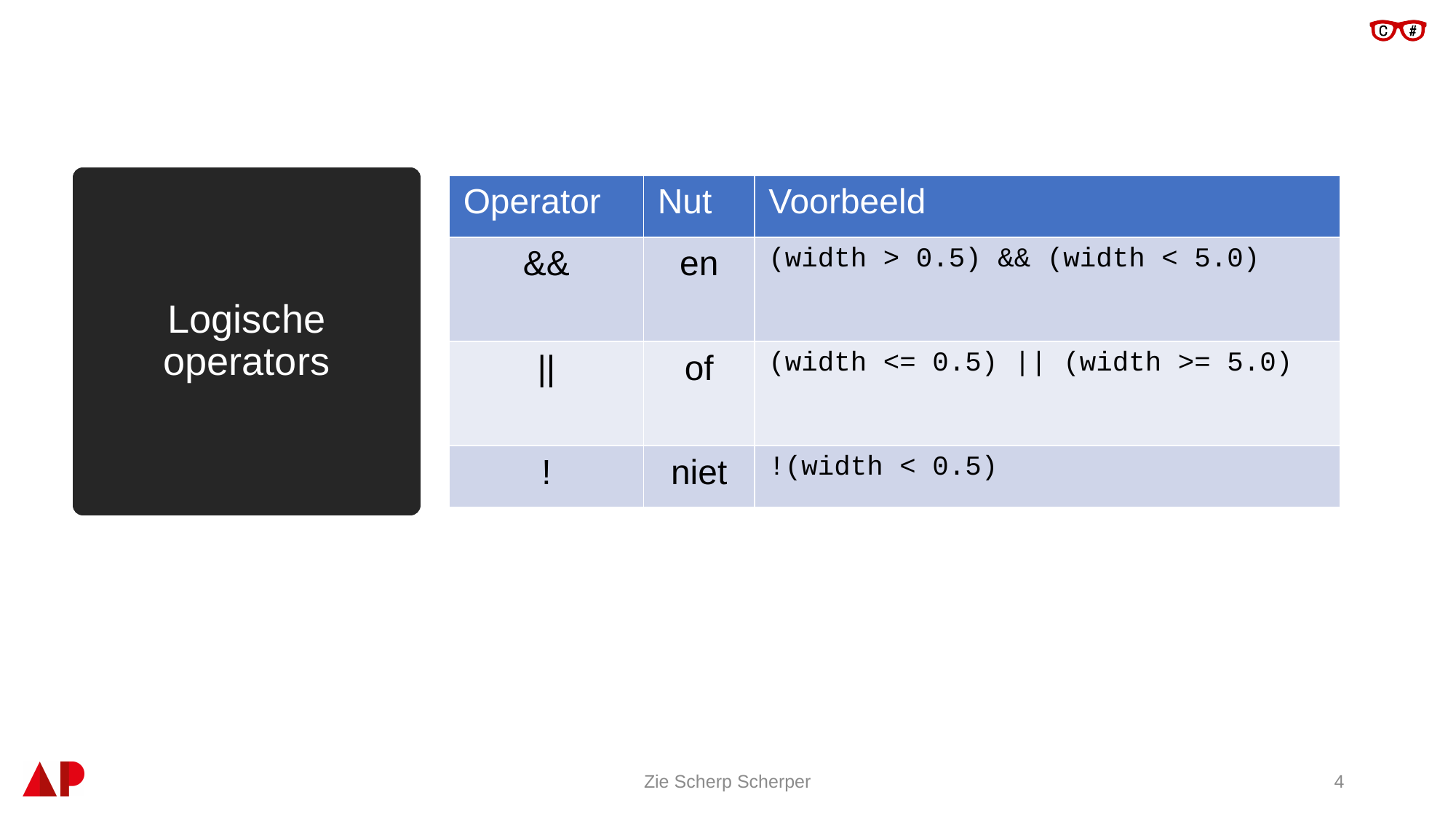

| Operator | Nut | Voorbeeld |
| --- | --- | --- |
| && | en | (width > 0.5) && (width < 5.0) |
| || | of | (width <= 0.5) || (width >= 5.0) |
| ! | niet | !(width < 0.5) |
# Logische operators

Zie Scherp Scherper
4